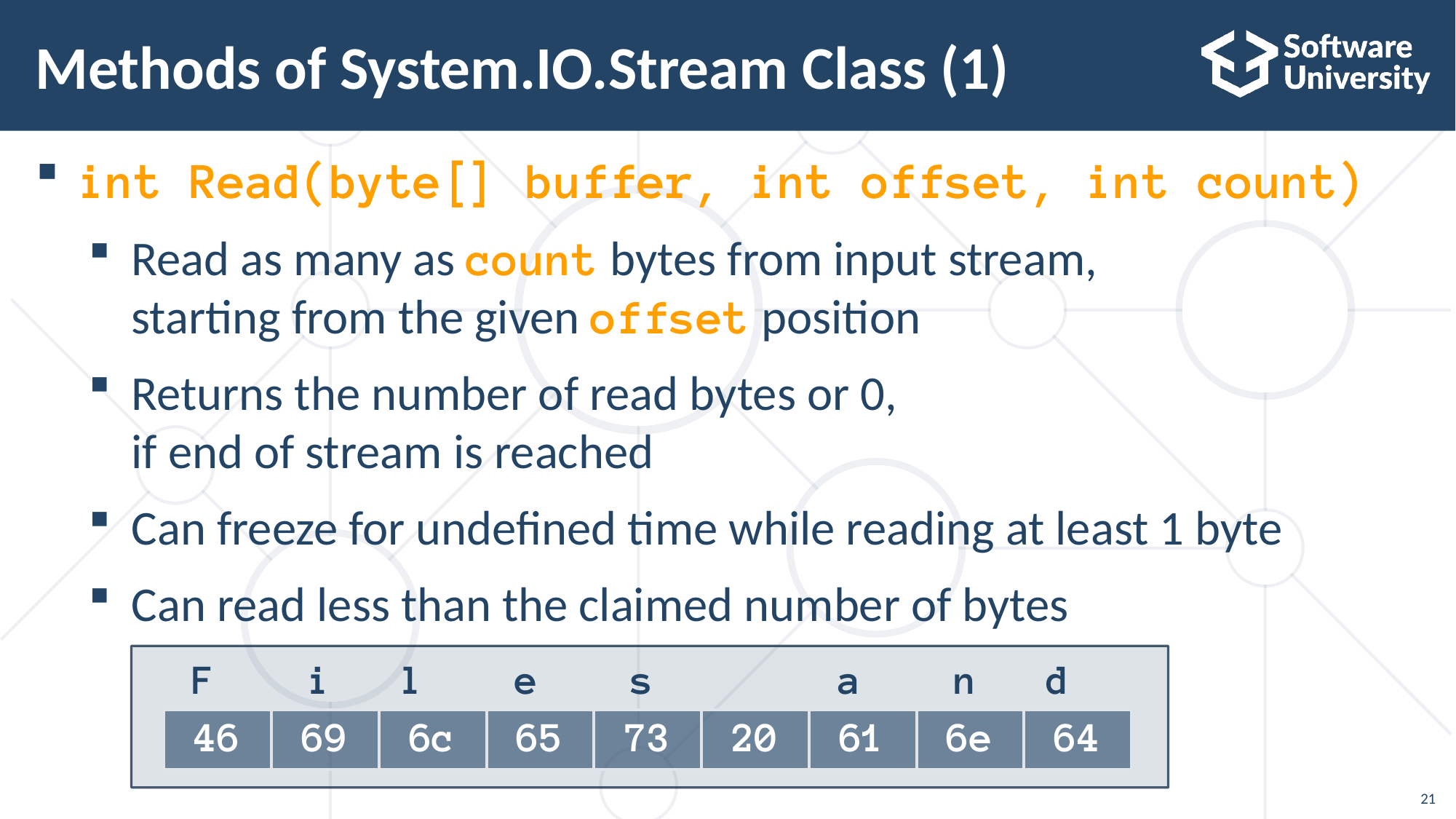

# Methods of System.IO.Stream Class (1)
int Read(byte[] buffer, int offset, int count)
Read as many as count bytes from input stream,
starting from the given offset position
Returns the number of read bytes or 0,
if end of stream is reached
Can freeze for undefined time while reading at least 1 byte
Can read less than the claimed number of bytes
 F    i   l    e    s        a    n   d

| 46 | 69 | 6c | 65 | 73 | 20 | 61 | 6e | 64 |
| --- | --- | --- | --- | --- | --- | --- | --- | --- |
21